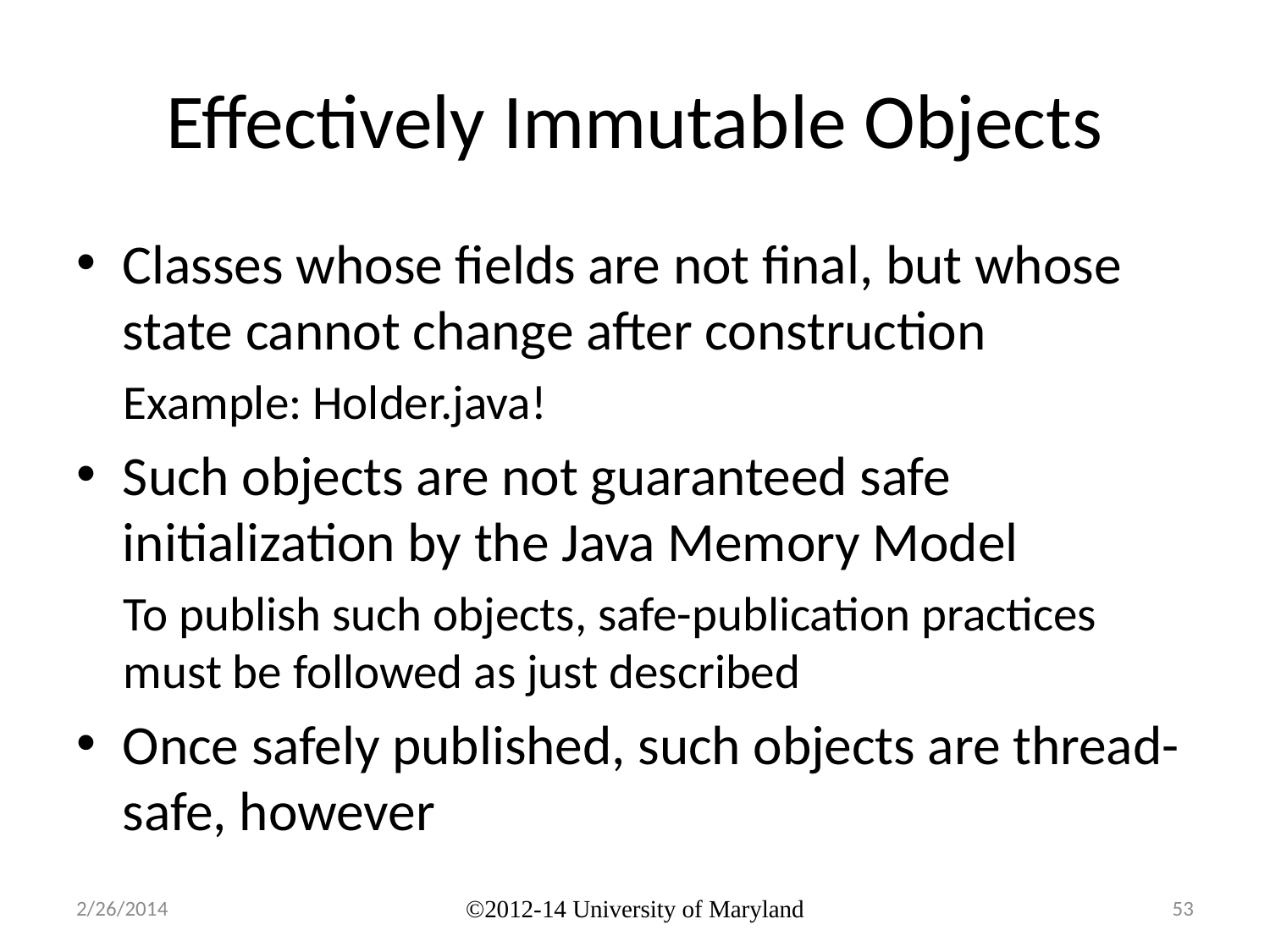

# Effectively Immutable Objects
Classes whose fields are not final, but whose state cannot change after construction
Example: Holder.java!
Such objects are not guaranteed safe initialization by the Java Memory Model
To publish such objects, safe-publication practices must be followed as just described
Once safely published, such objects are thread-safe, however
2/26/2014
©2012-14 University of Maryland
53